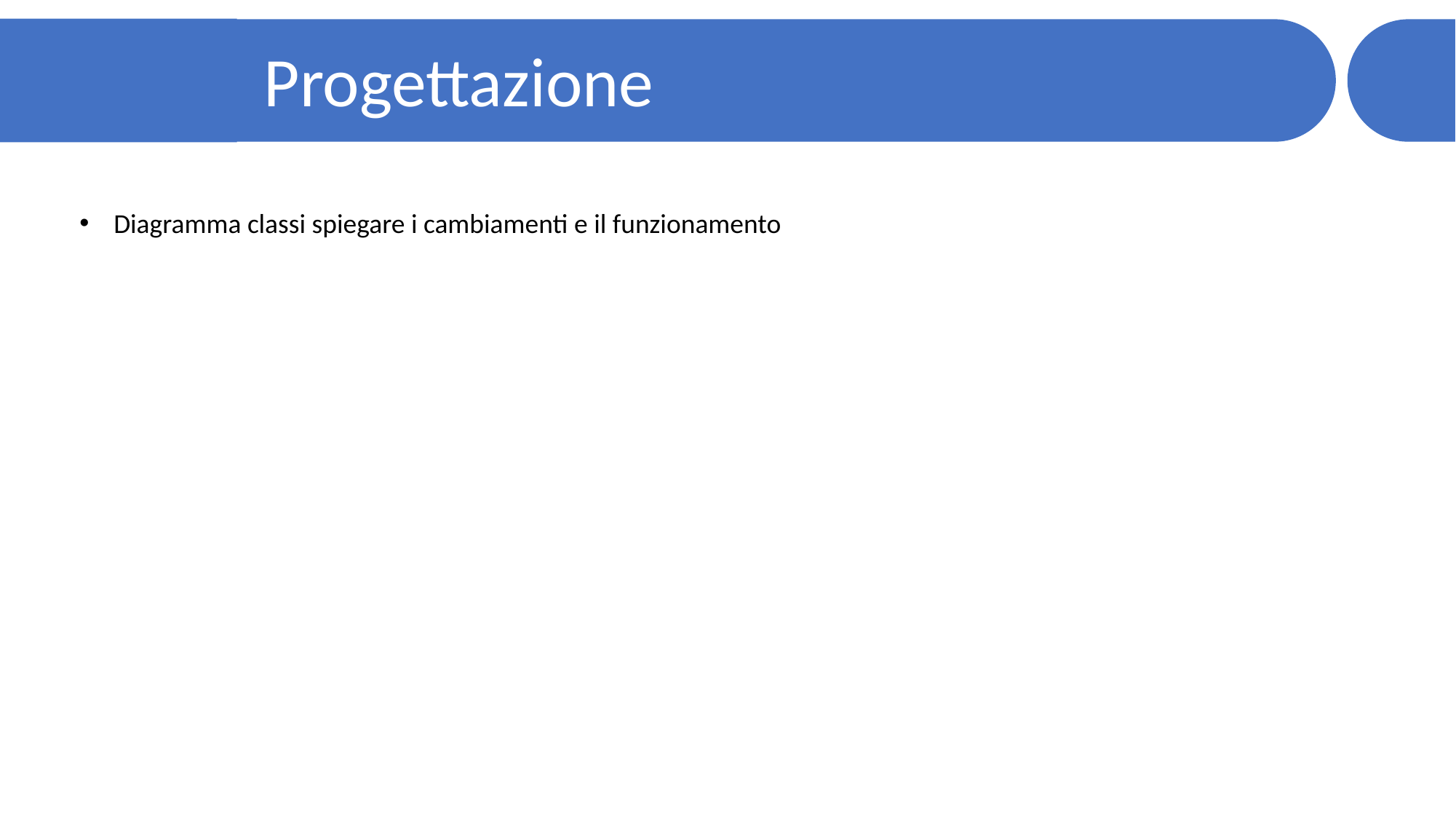

Progettazione
Diagramma classi spiegare i cambiamenti e il funzionamento